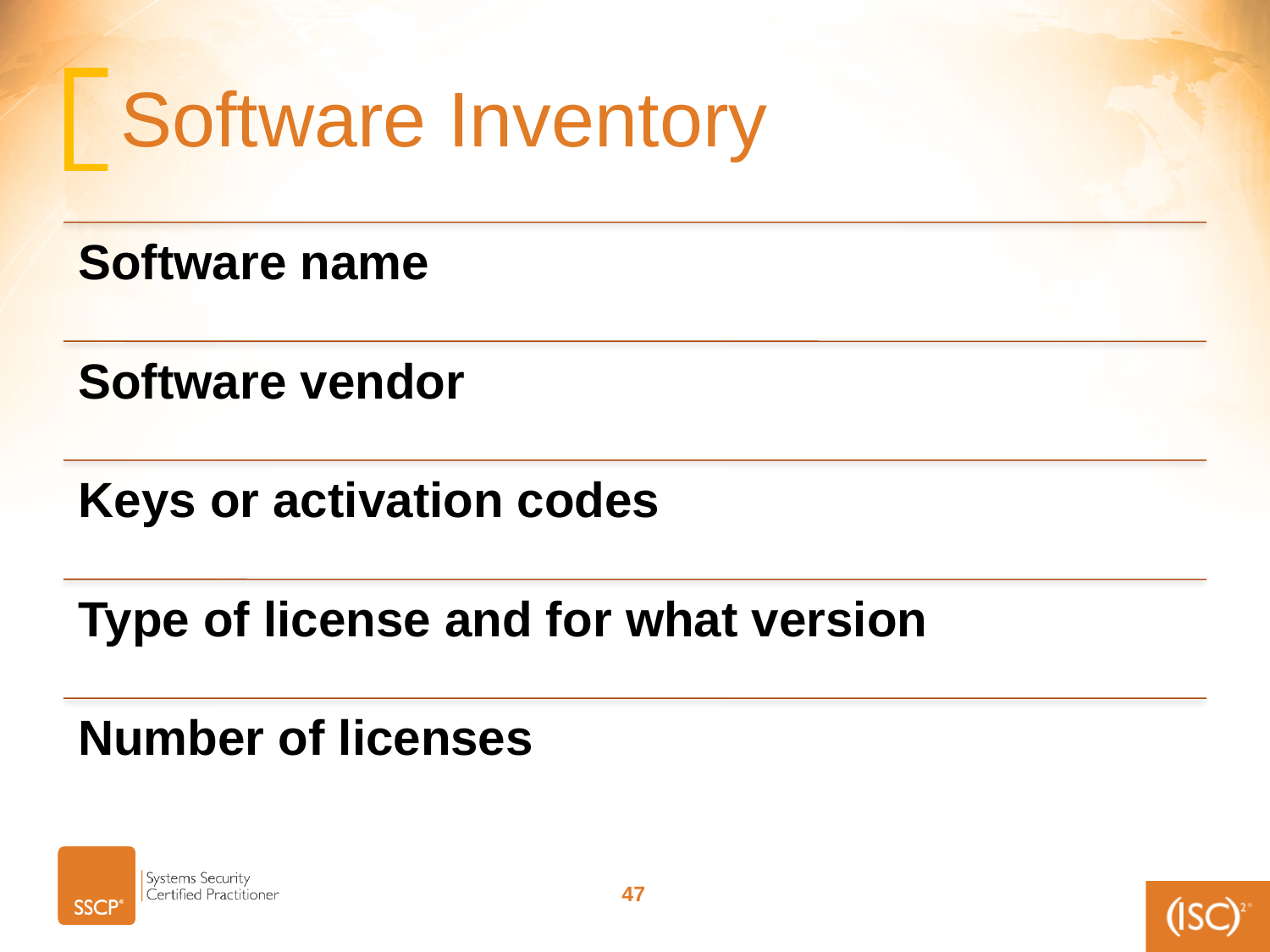

# Software Inventory
Software name
Software vendor
Keys or activation codes
Type of license and for what version
Number of licenses